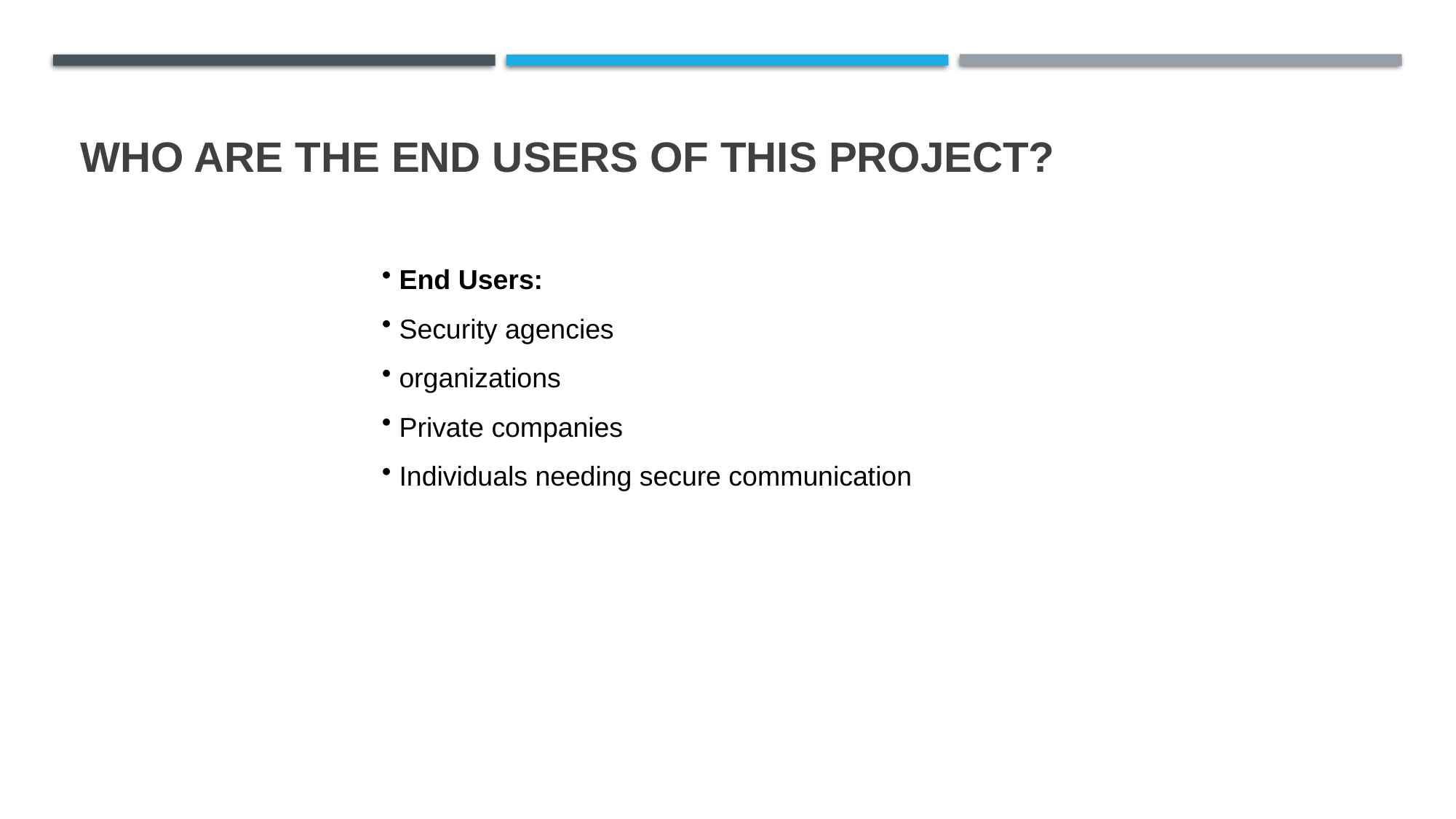

# WHO ARE THE END USERS of this project?
 End Users:
 Security agencies
 organizations
 Private companies
 Individuals needing secure communication